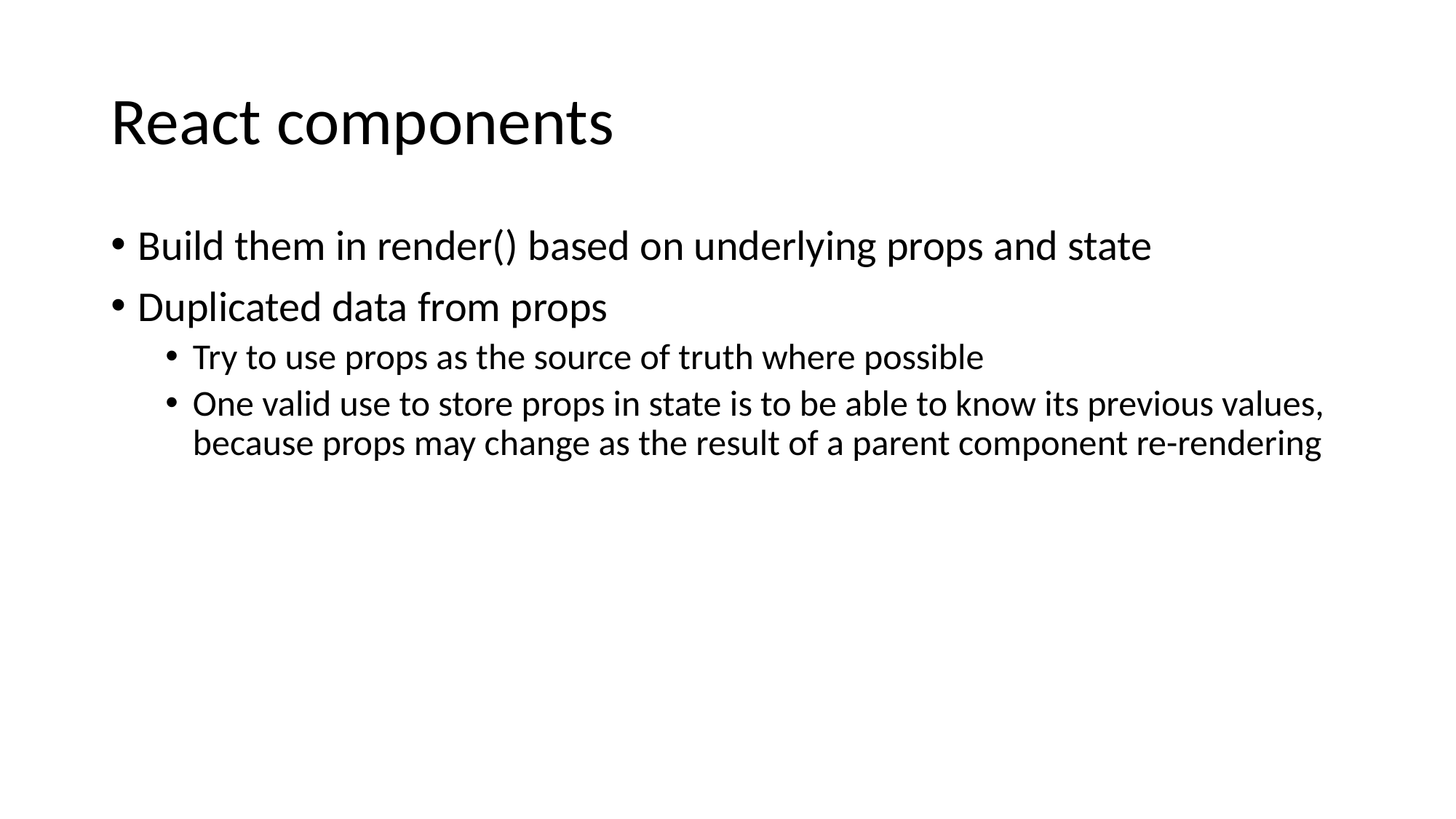

# React components
Build them in render() based on underlying props and state
Duplicated data from props
Try to use props as the source of truth where possible
One valid use to store props in state is to be able to know its previous values, because props may change as the result of a parent component re-rendering